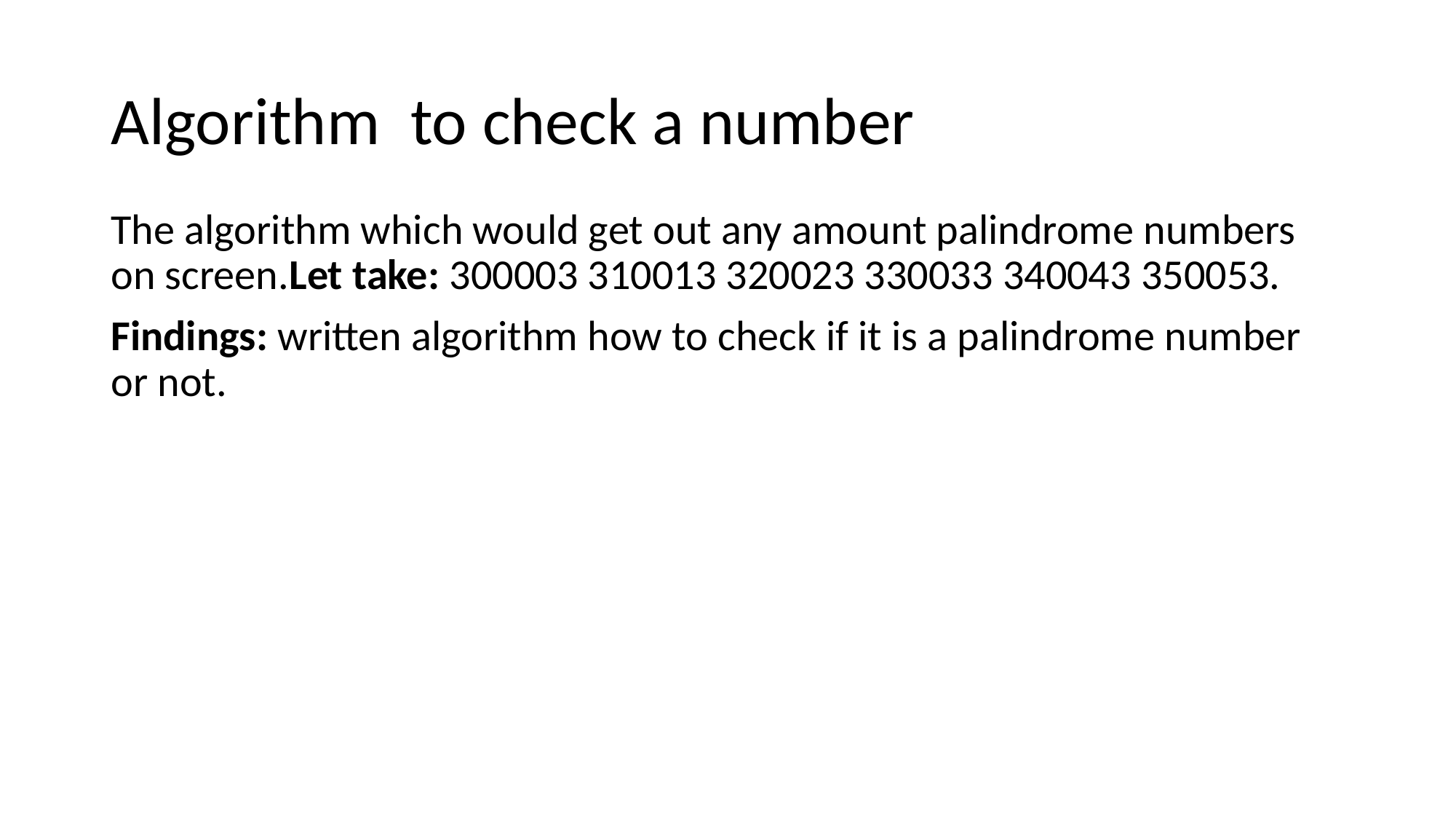

# Algorithm  to check a number
The algorithm which would get out any amount palindrome numbers on screen.Let take: 300003 310013 320023 330033 340043 350053.
Findings: written algorithm how to check if it is a palindrome number or not.